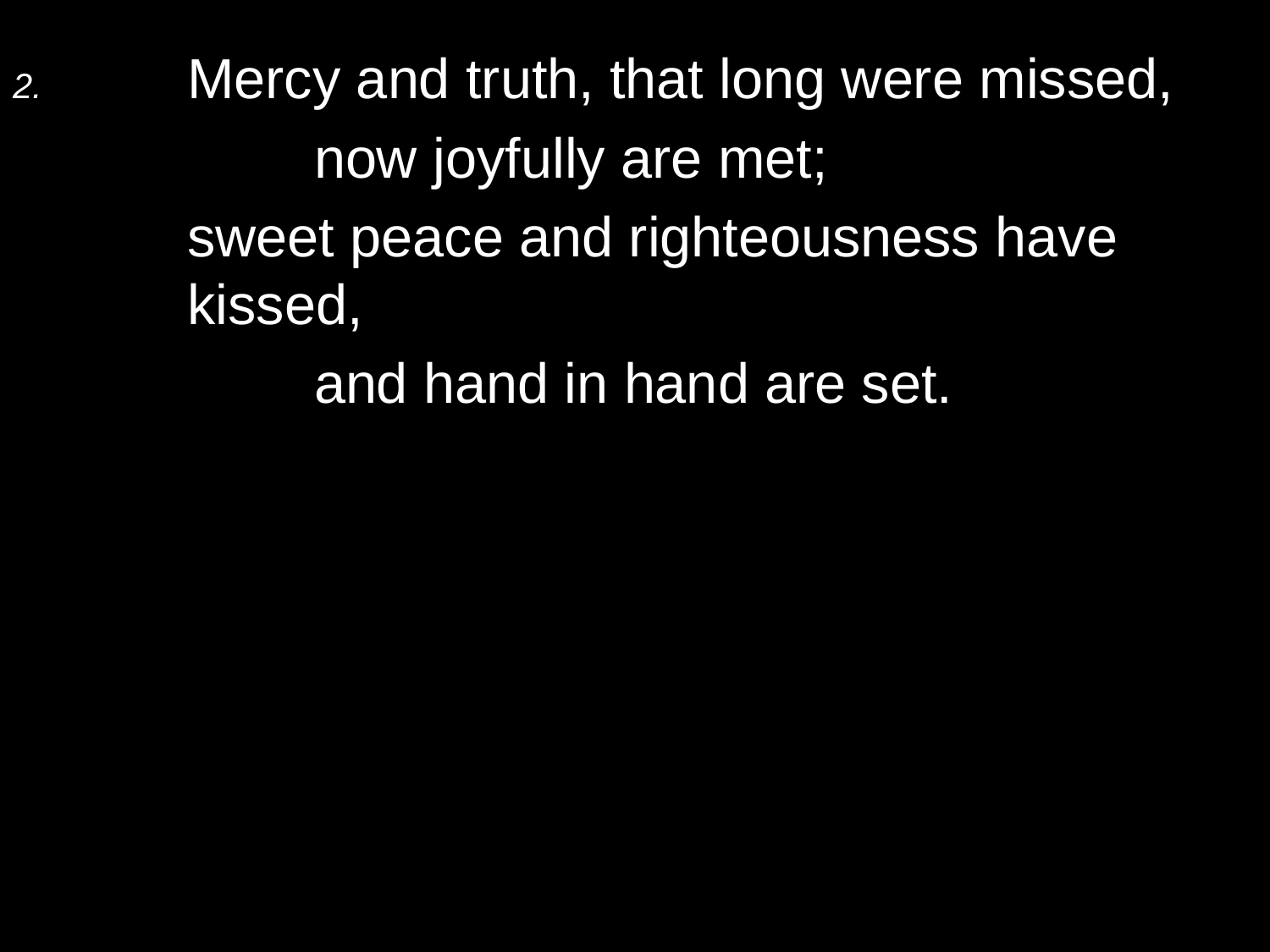

2.	Mercy and truth, that long were missed,
		now joyfully are met;
	sweet peace and righteousness have kissed,
		and hand in hand are set.